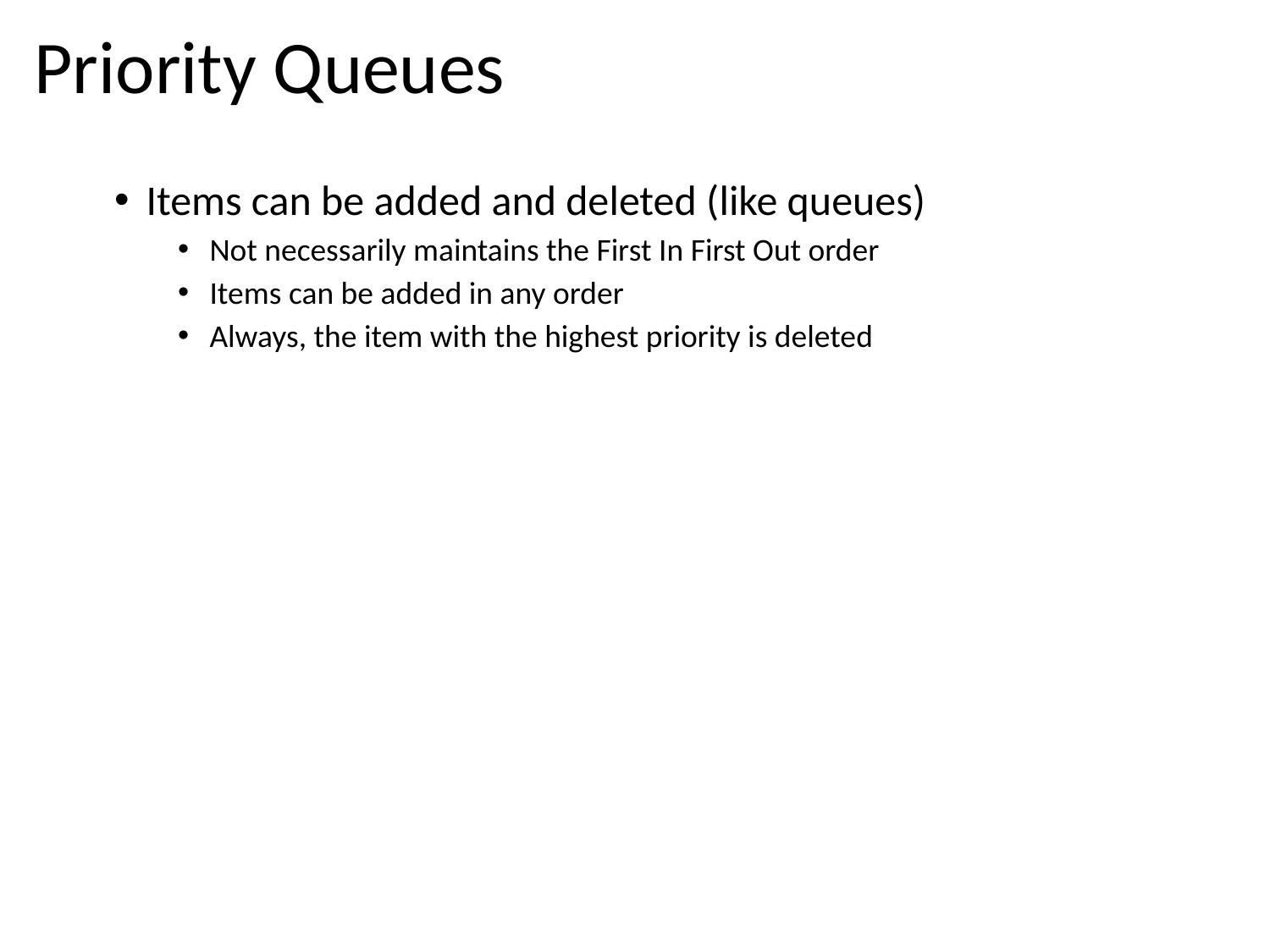

# Priority Queues
Items can be added and deleted (like queues)
Not necessarily maintains the First In First Out order
Items can be added in any order
Always, the item with the highest priority is deleted